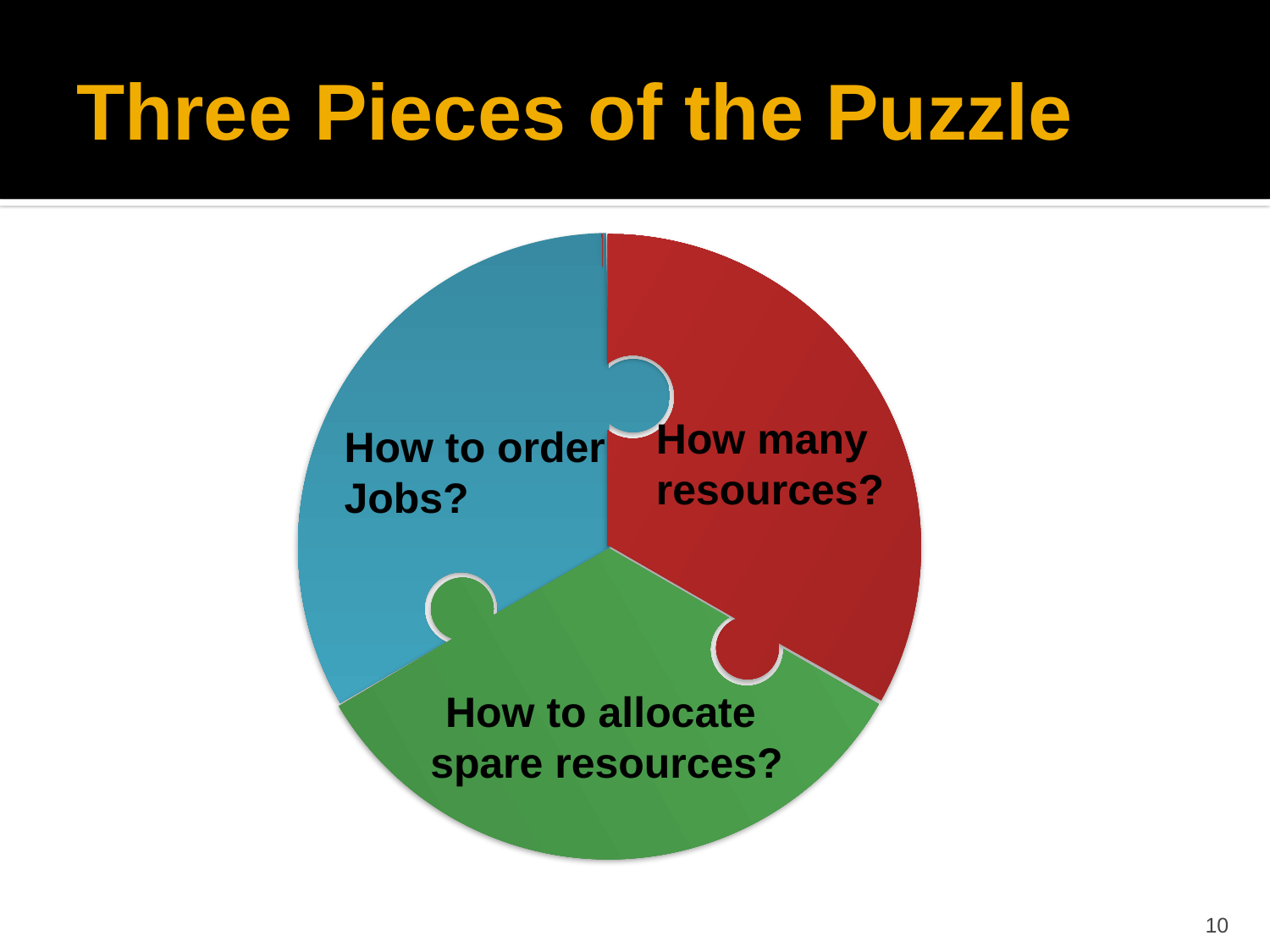

# Three Pieces of the Puzzle

How to order
Jobs?

How many
resources?

How to allocate
spare resources?
10